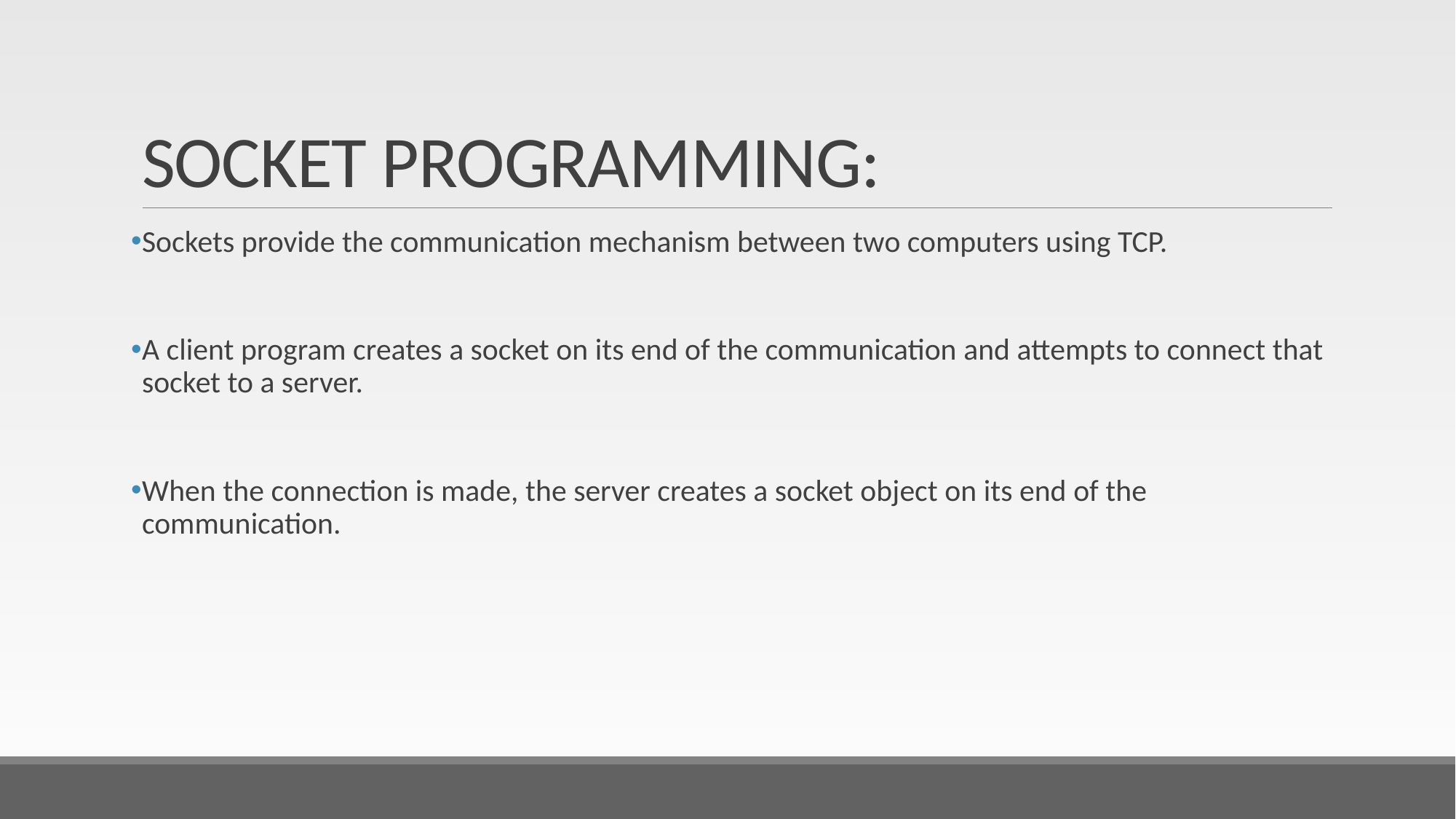

# SOCKET PROGRAMMING:
Sockets provide the communication mechanism between two computers using TCP.

A client program creates a socket on its end of the communication and attempts to connect that socket to a server.

When the connection is made, the server creates a socket object on its end of the communication.